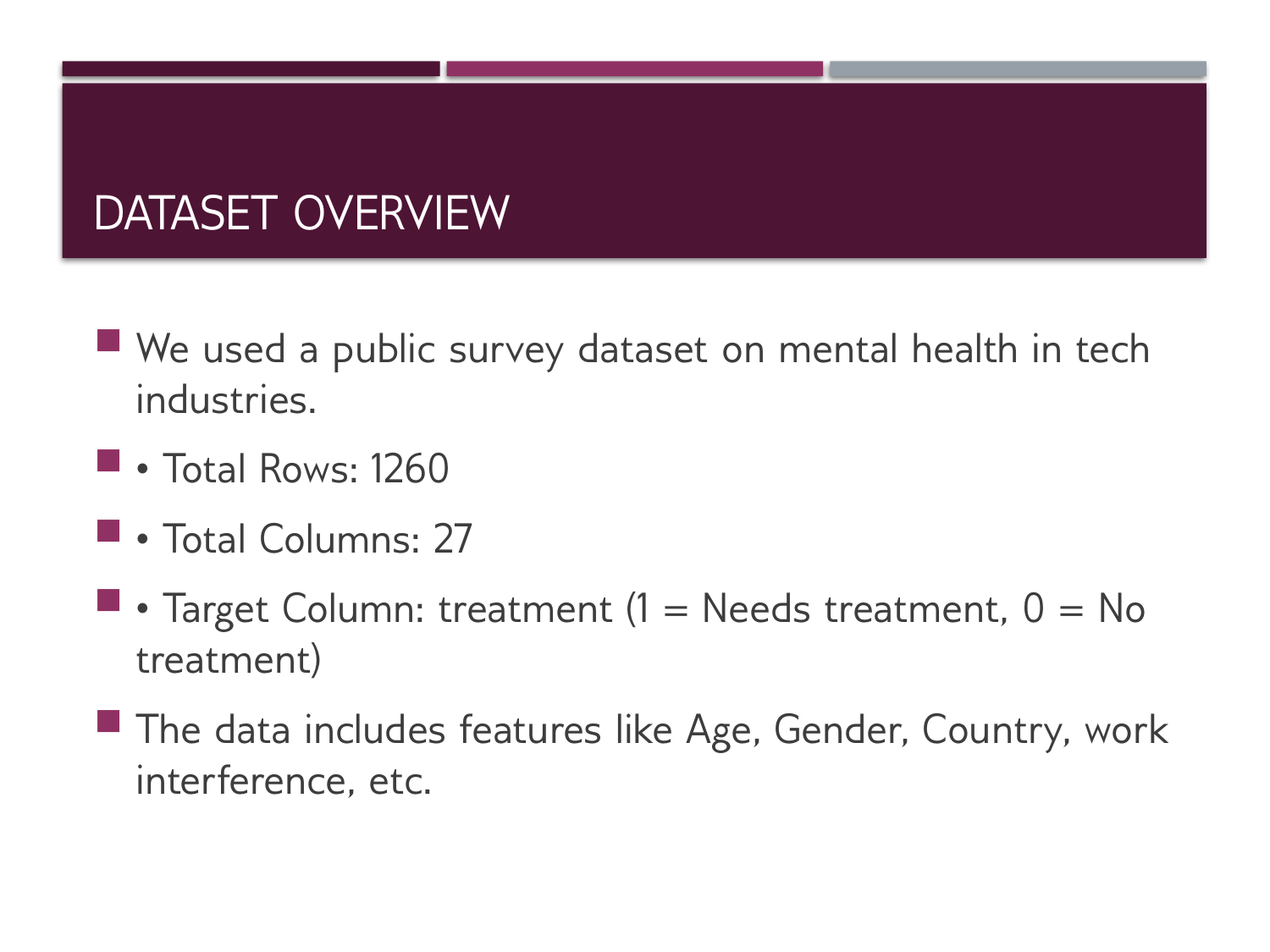

# Dataset Overview
We used a public survey dataset on mental health in tech industries.
• Total Rows: 1260
• Total Columns: 27
• Target Column: treatment (1 = Needs treatment, 0 = No treatment)
The data includes features like Age, Gender, Country, work interference, etc.